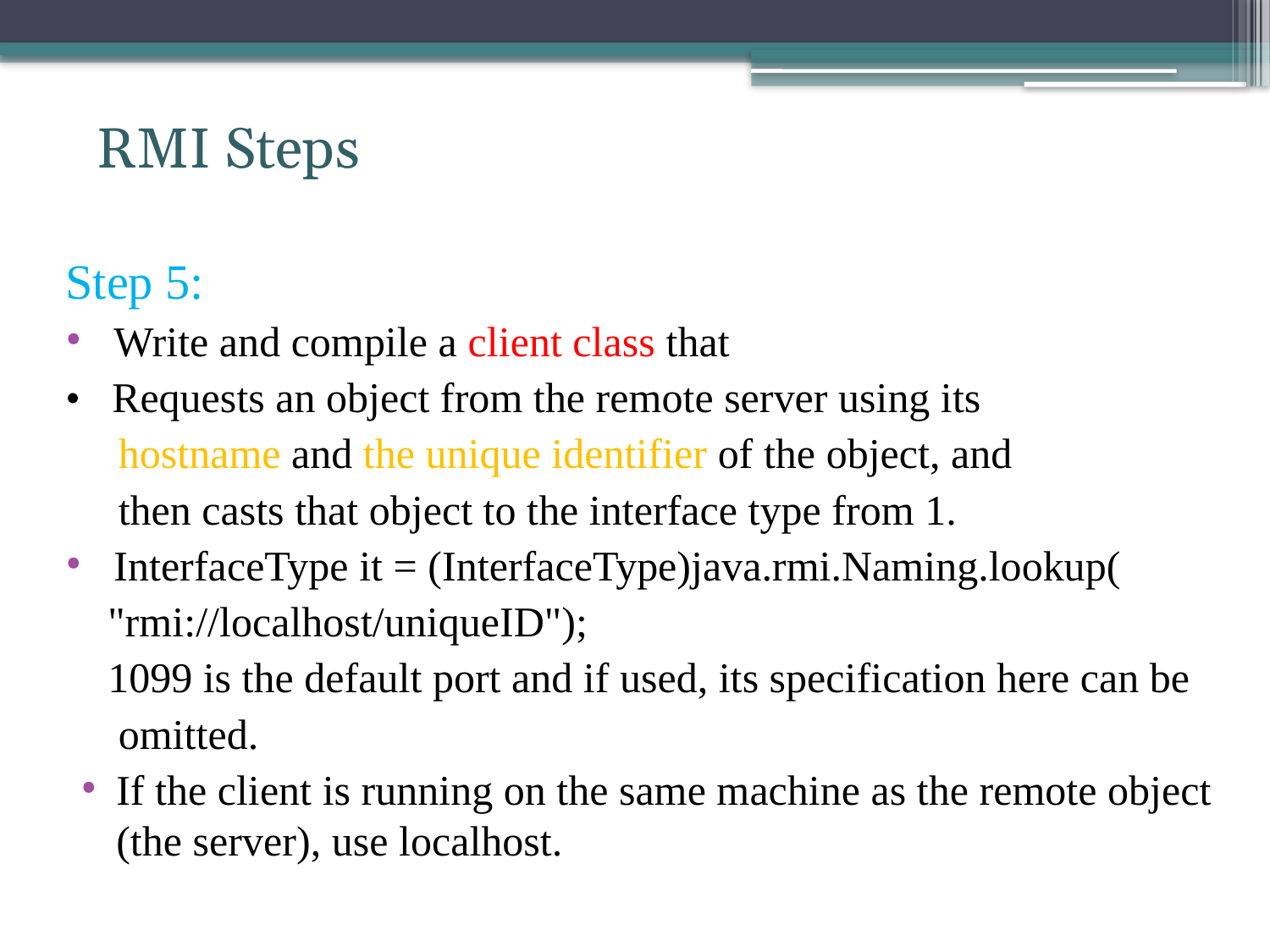

RMI Steps
Step 5:
   Write and compile a client class that
•   Requests an object from the remote server using its
     hostname and the unique identifier of the object, and
     then casts that object to the interface type from 1.
   InterfaceType it = (InterfaceType)java.rmi.Naming.lookup(
    "rmi://localhost/uniqueID");
    1099 is the default port and if used, its specification here can be
     omitted.
If the client is running on the same machine as the remote object (the server), use localhost.